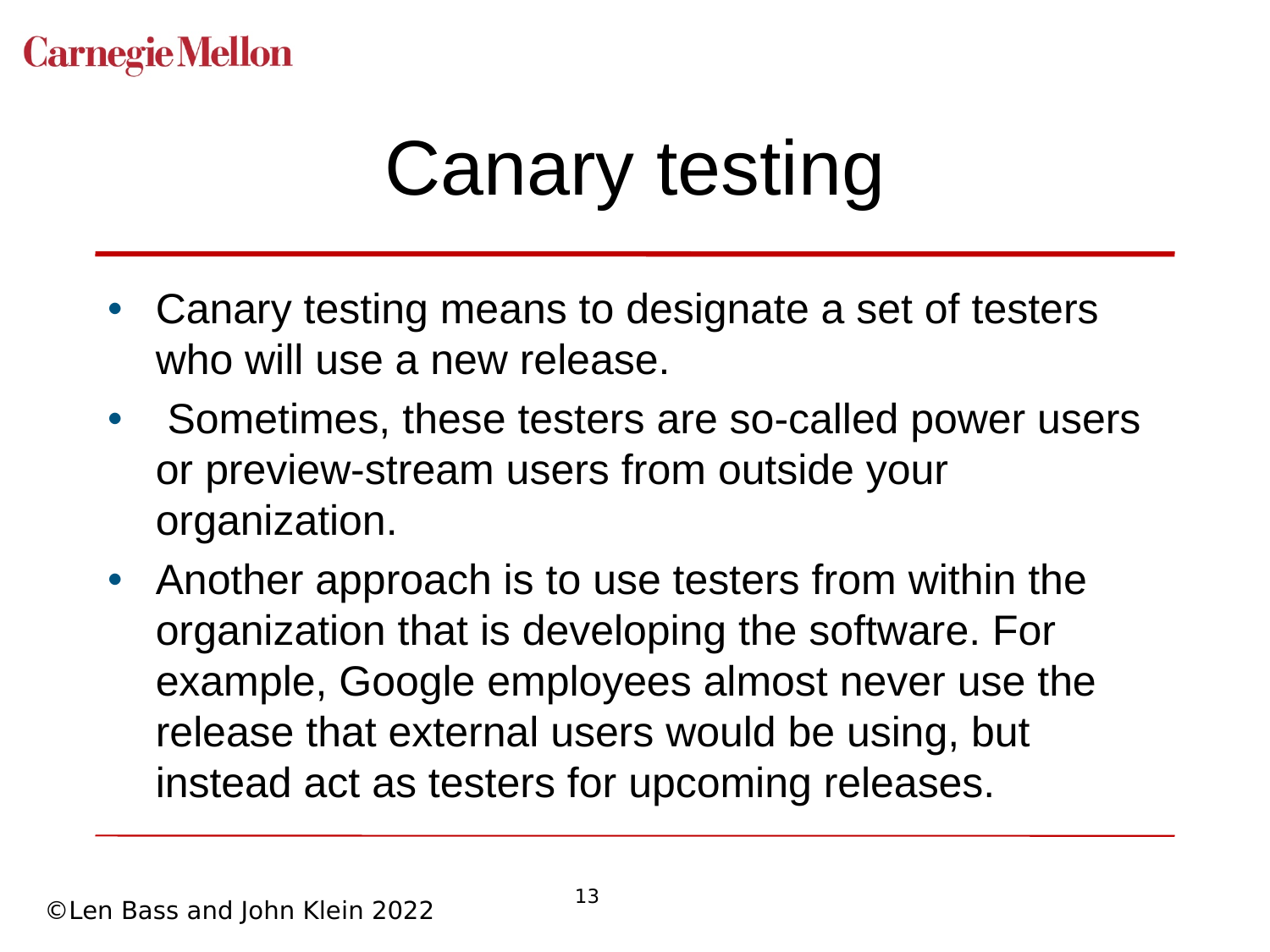

# Canary testing
Canary testing means to designate a set of testers who will use a new release.
 Sometimes, these testers are so-called power users or preview-stream users from outside your organization.
Another approach is to use testers from within the organization that is developing the software. For example, Google employees almost never use the release that external users would be using, but instead act as testers for upcoming releases.